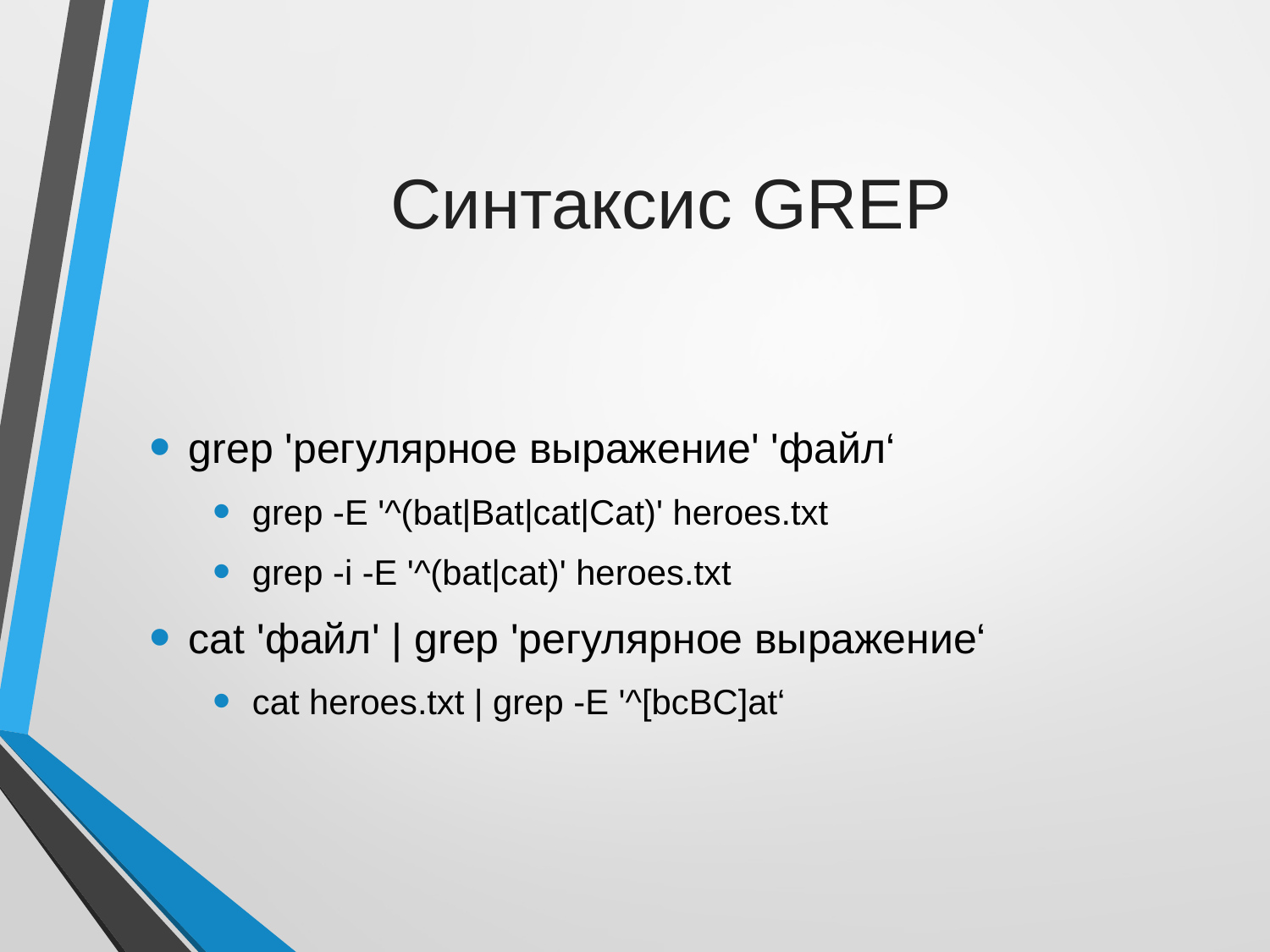

# Синтаксис GREP
grep 'регулярное выражение' 'файл‘
grep -E '^(bat|Bat|cat|Cat)' heroes.txt
grep -i -E '^(bat|cat)' heroes.txt
cat 'файл' | grep 'регулярное выражение‘
cat heroes.txt | grep -E '^[bcBC]at‘